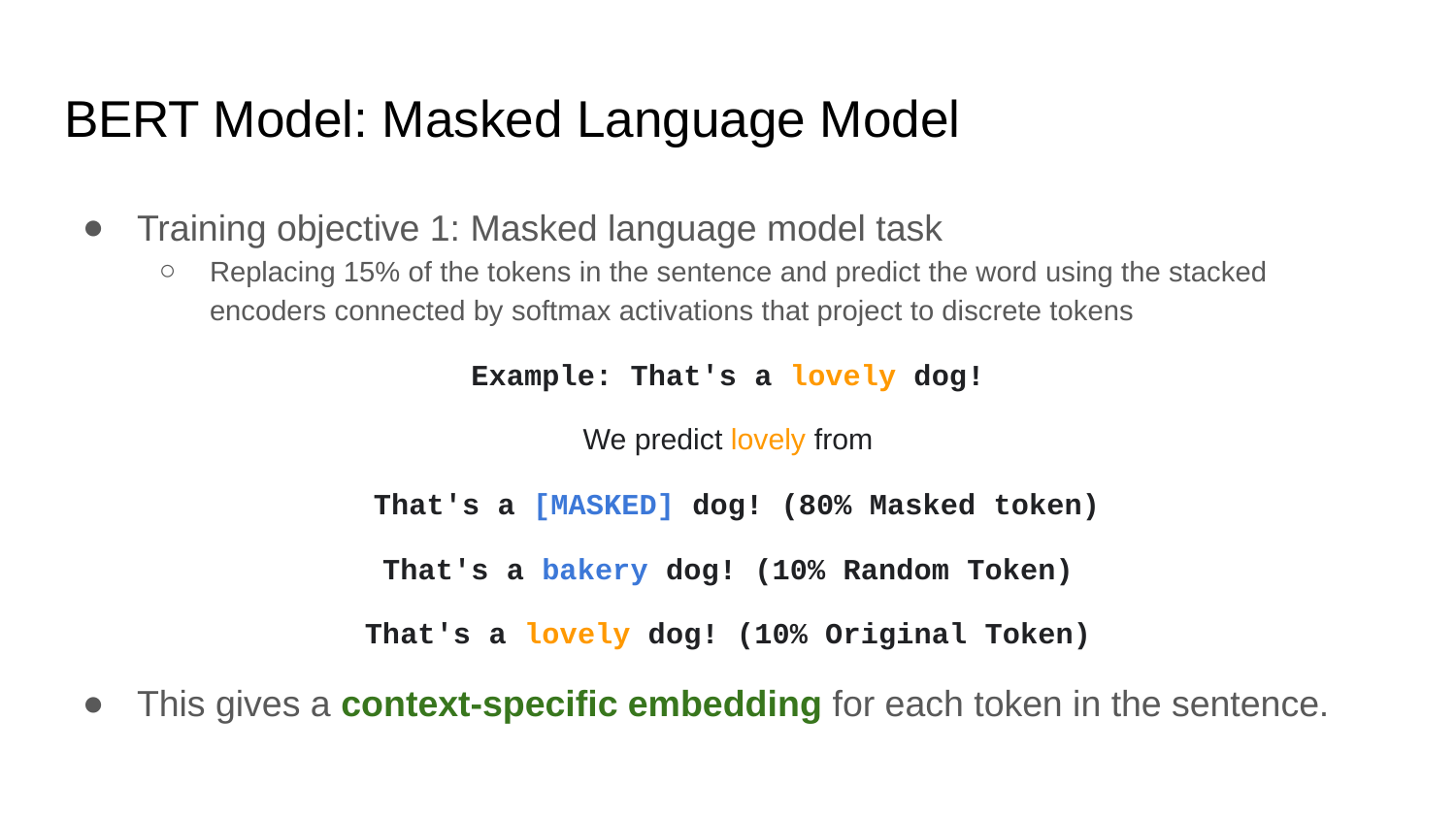

# BERT Model: Masked Language Model
Training objective 1: Masked language model task
Replacing 15% of the tokens in the sentence and predict the word using the stacked encoders connected by softmax activations that project to discrete tokens
Example: That's a lovely dog!
We predict lovely from
 That's a [MASKED] dog! (80% Masked token)
That's a bakery dog! (10% Random Token)
That's a lovely dog! (10% Original Token)
This gives a context-specific embedding for each token in the sentence.